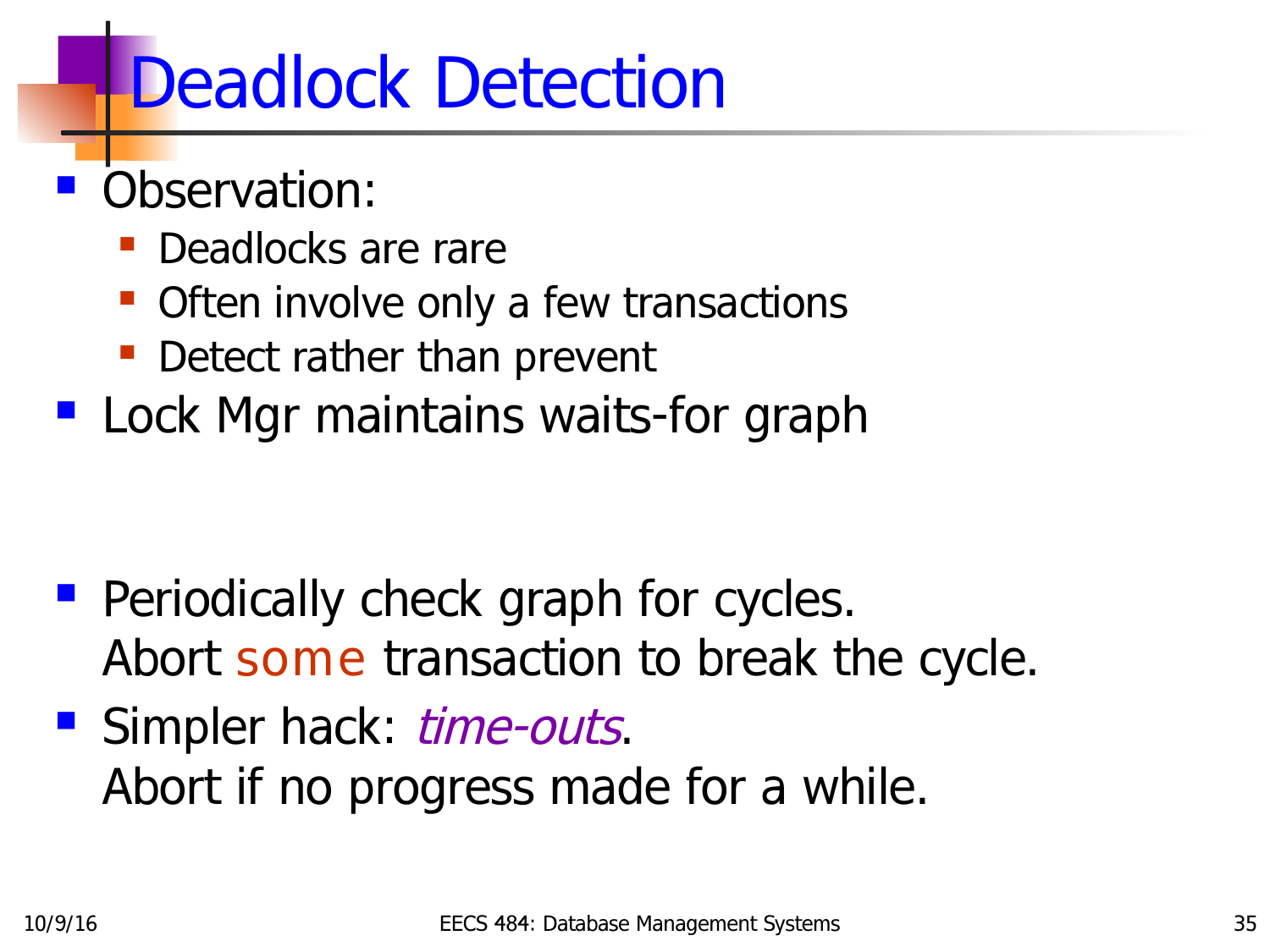

# Deadlock Detection
Observation:
Deadlocks are rare
Often involve only a few transactions
Detect rather than prevent
Lock Mgr maintains waits-for graph

Periodically check graph for cycles.
Abort some transaction to break the cycle.
Simpler hack: time-outs.
Abort if no progress made for a while.
10/9/16
EECS 484: Database Management Systems
35